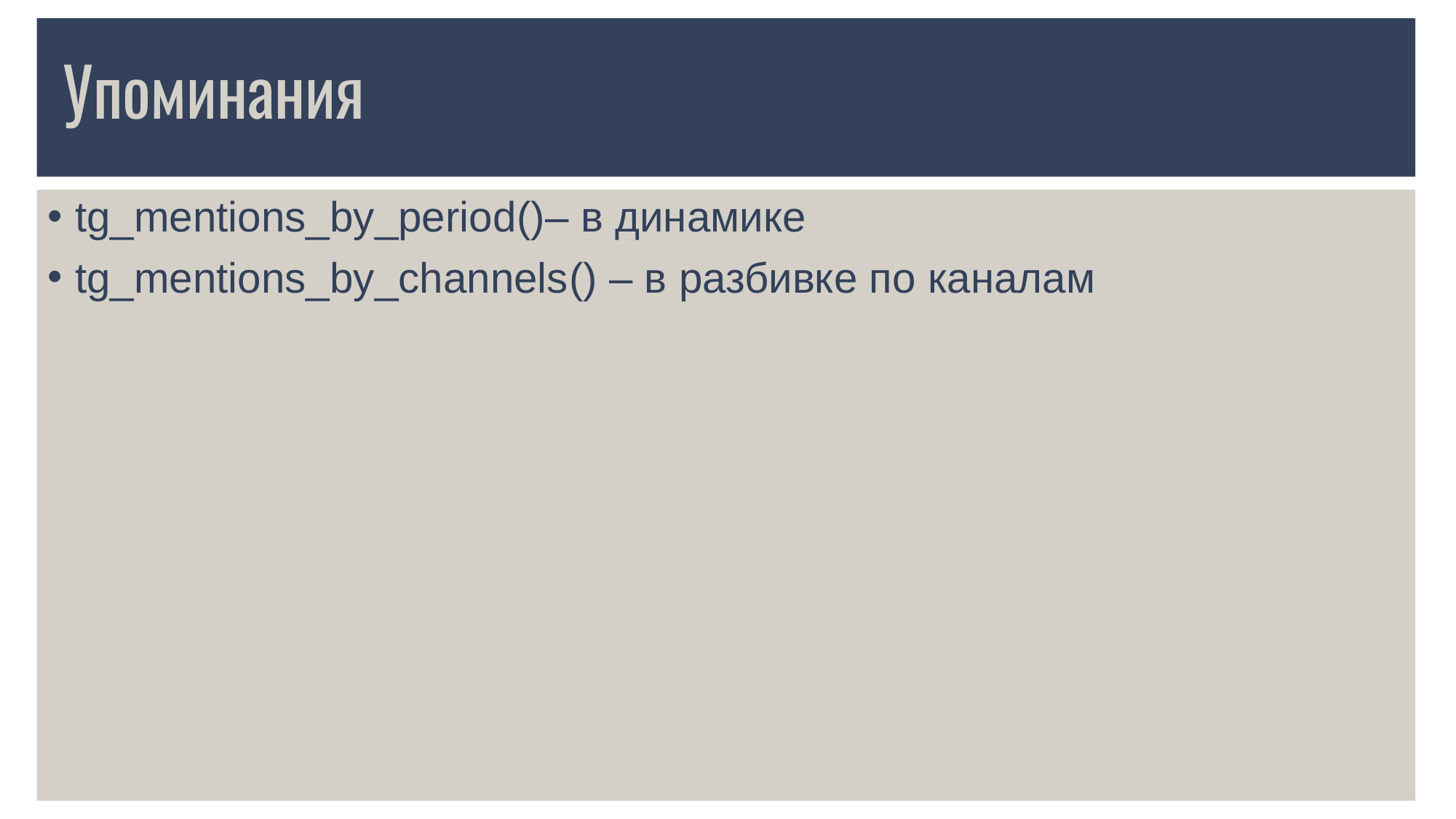

# Упоминания
tg_mentions_by_period()– в динамике
tg_mentions_by_channels() – в разбивке по каналам